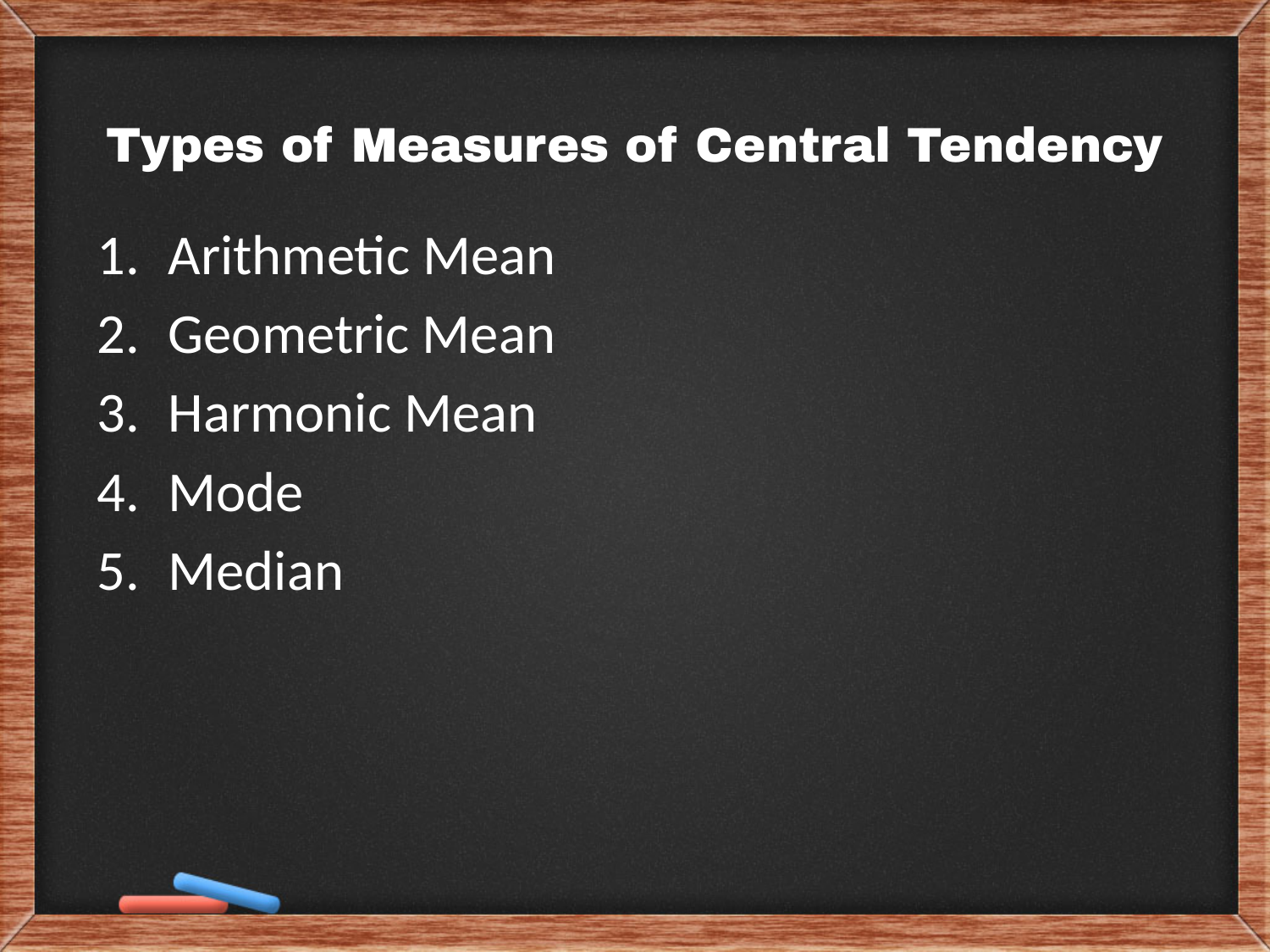

# Types of Measures of Central Tendency
Arithmetic Mean
Geometric Mean
Harmonic Mean
Mode
Median